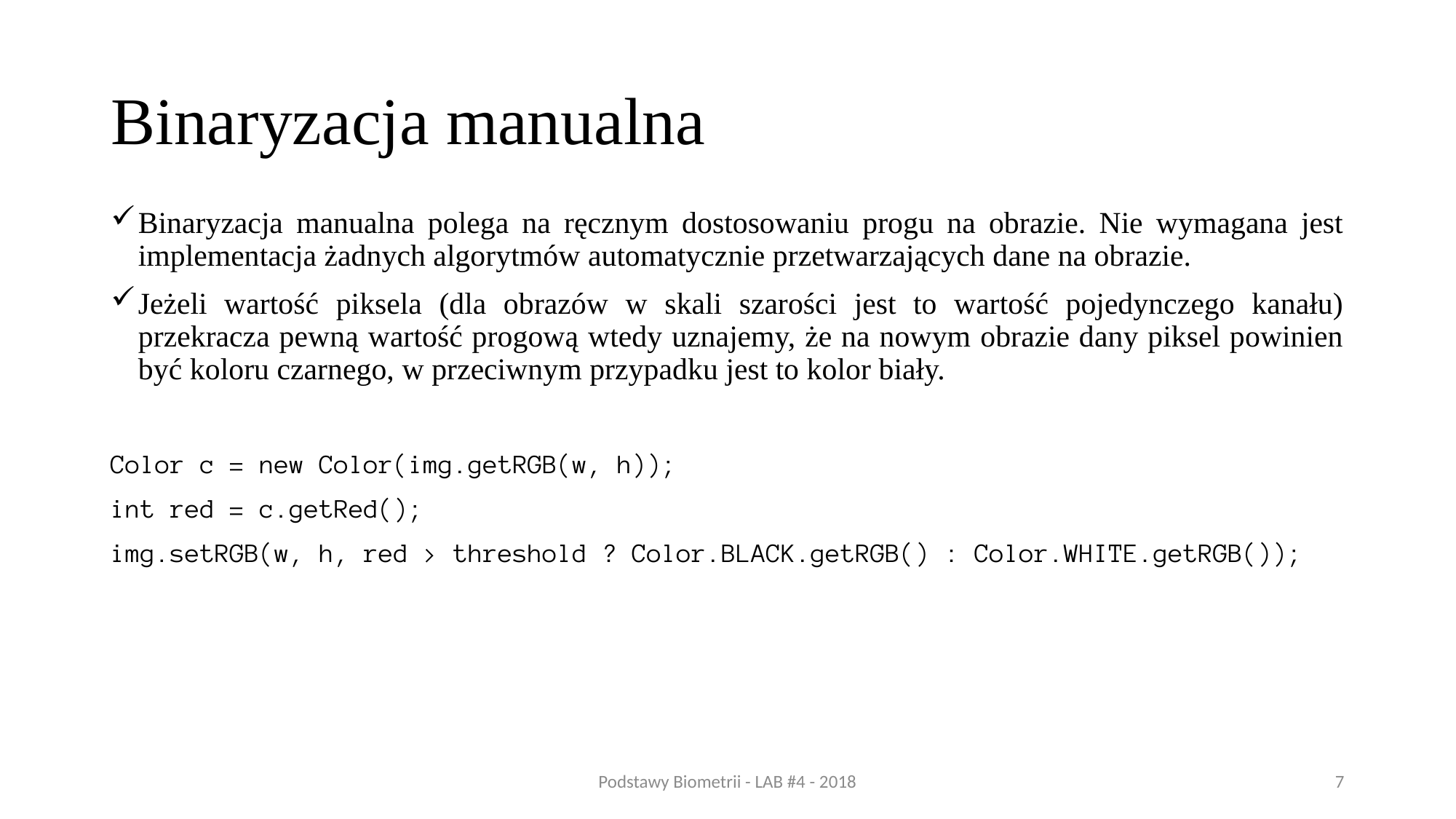

# Binaryzacja manualna
Binaryzacja manualna polega na ręcznym dostosowaniu progu na obrazie. Nie wymagana jest implementacja żadnych algorytmów automatycznie przetwarzających dane na obrazie.
Jeżeli wartość piksela (dla obrazów w skali szarości jest to wartość pojedynczego kanału) przekracza pewną wartość progową wtedy uznajemy, że na nowym obrazie dany piksel powinien być koloru czarnego, w przeciwnym przypadku jest to kolor biały.

Color c = new Color(img.getRGB(w, h));
int red = c.getRed();
img.setRGB(w, h, red > threshold ? Color.BLACK.getRGB() : Color.WHITE.getRGB());
Podstawy Biometrii - LAB #4 - 2018
7